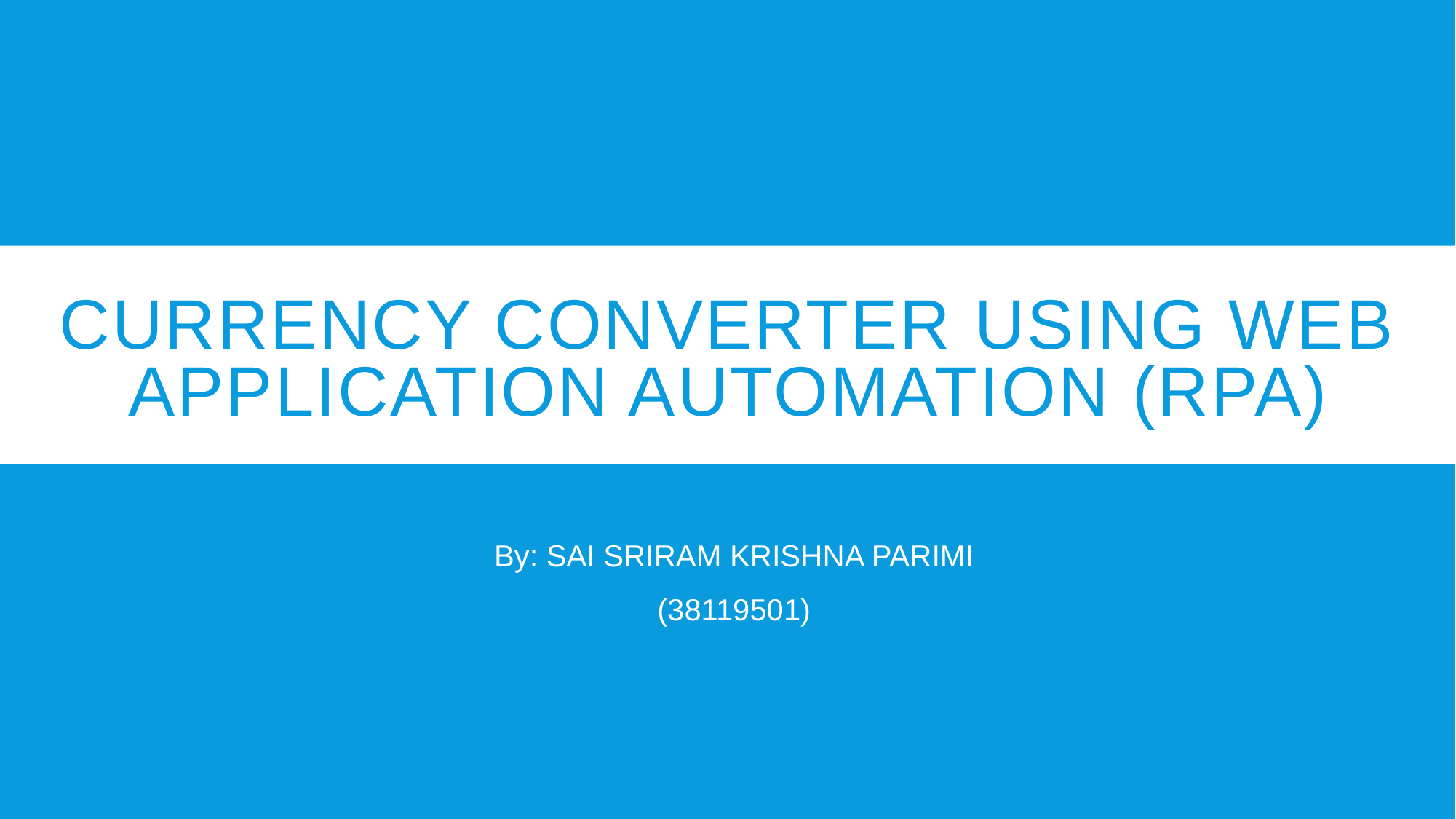

# Currency converter using web application automation (RPa)
By: SAI SRIRAM KRISHNA PARIMI
(38119501)